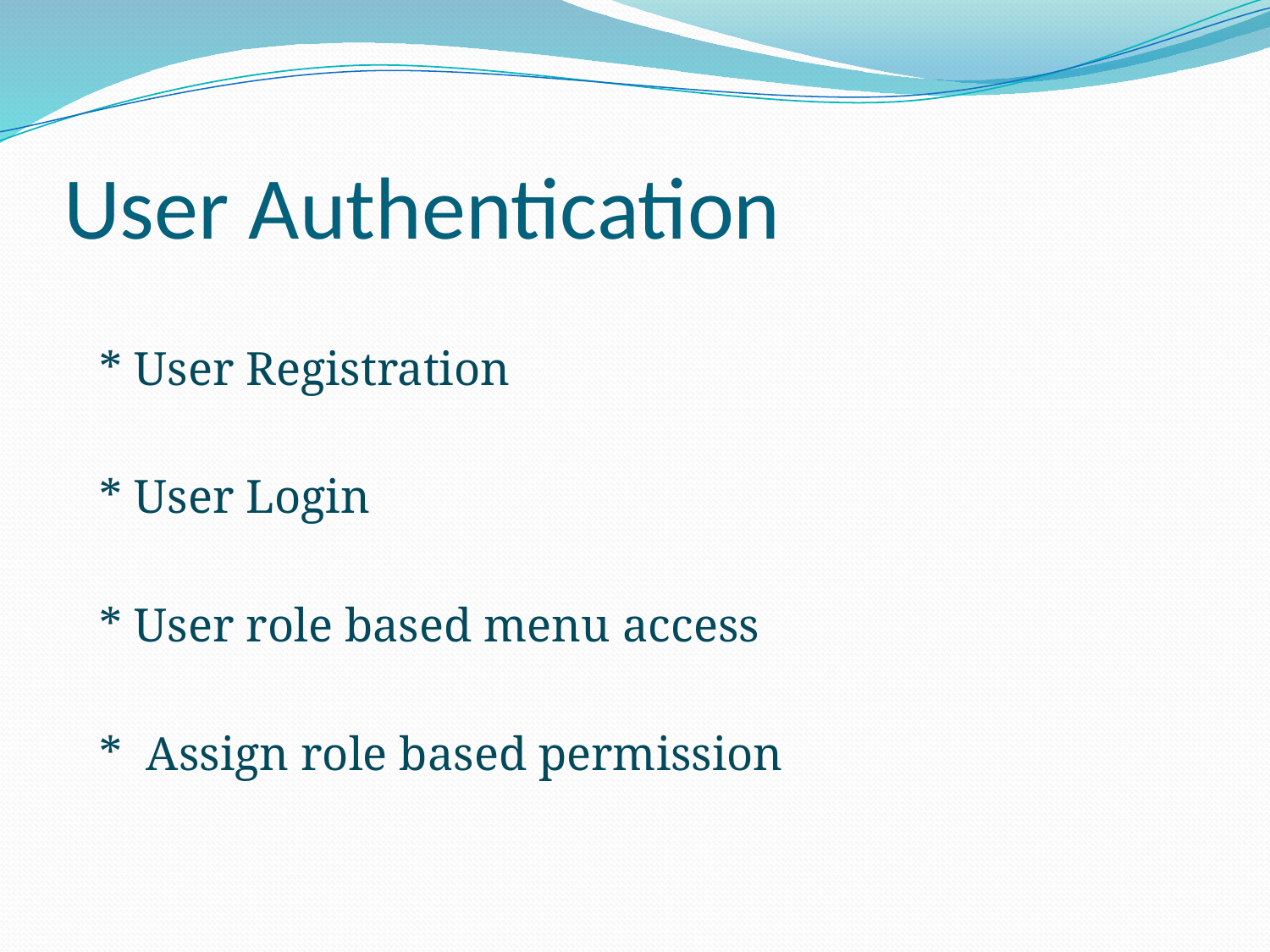

# User Authentication

  * User Registration

  * User Login

  * User role based menu access

  *  Assign role based permission